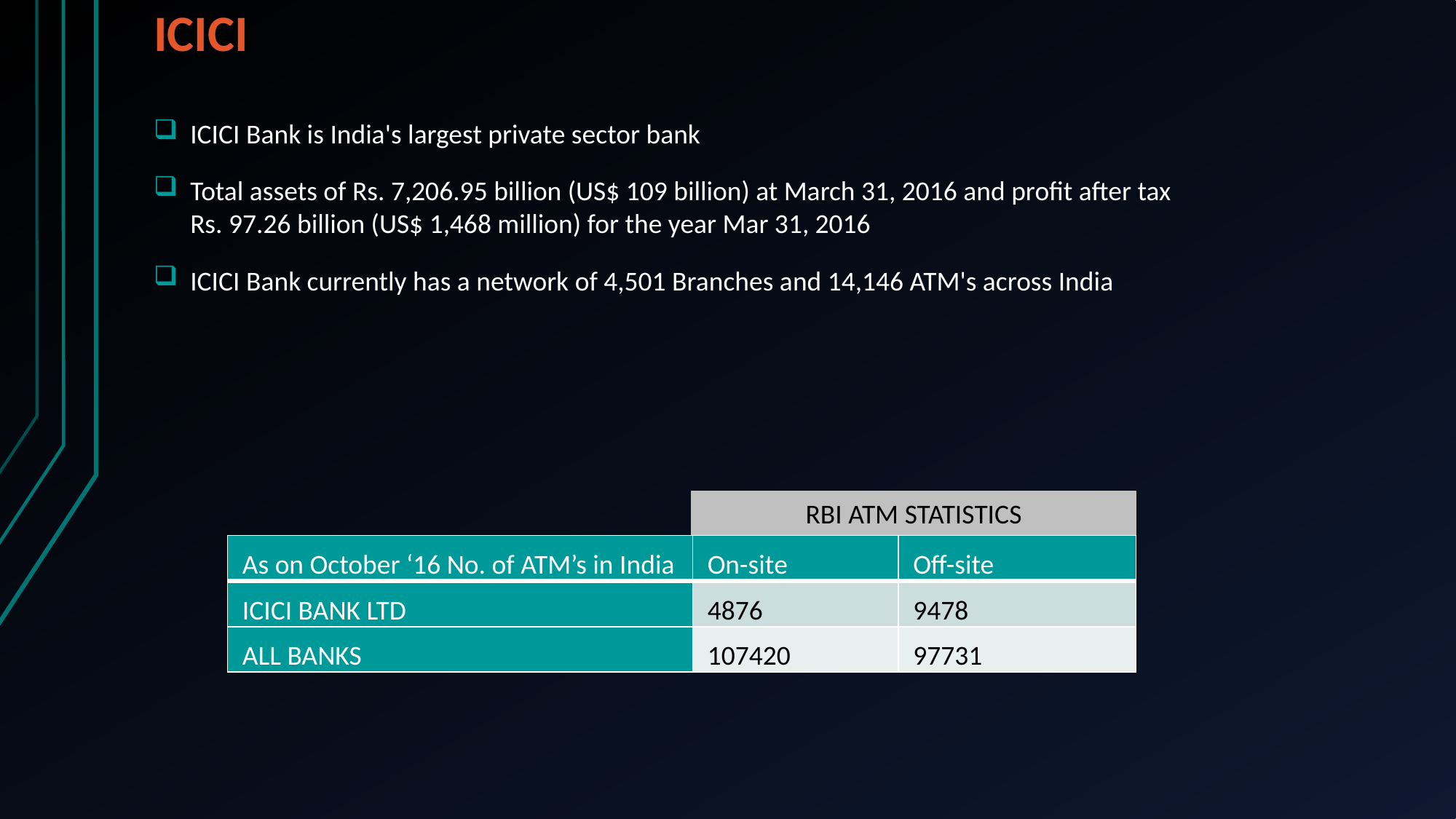

# ICICI
ICICI Bank is India's largest private sector bank
Total assets of Rs. 7,206.95 billion (US$ 109 billion) at March 31, 2016 and profit after tax Rs. 97.26 billion (US$ 1,468 million) for the year Mar 31, 2016
ICICI Bank currently has a network of 4,501 Branches and 14,146 ATM's across India
RBI ATM STATISTICS
| As on October ‘16 No. of ATM’s in India | On-site | Off-site |
| --- | --- | --- |
| ICICI BANK LTD | 4876 | 9478 |
| ALL BANKS | 107420 | 97731 |